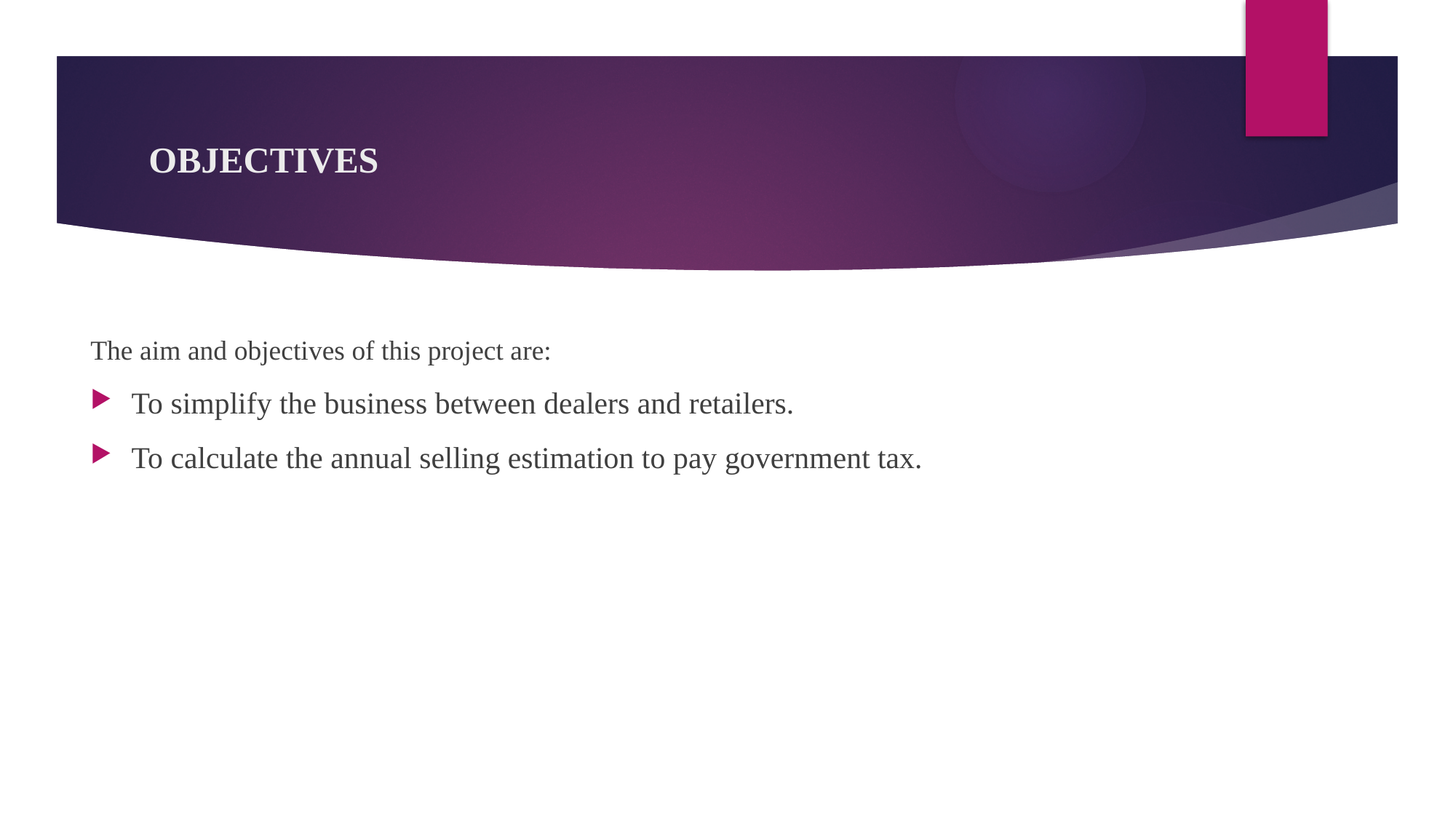

# OBJECTIVES
The aim and objectives of this project are:
To simplify the business between dealers and retailers.
To calculate the annual selling estimation to pay government tax.